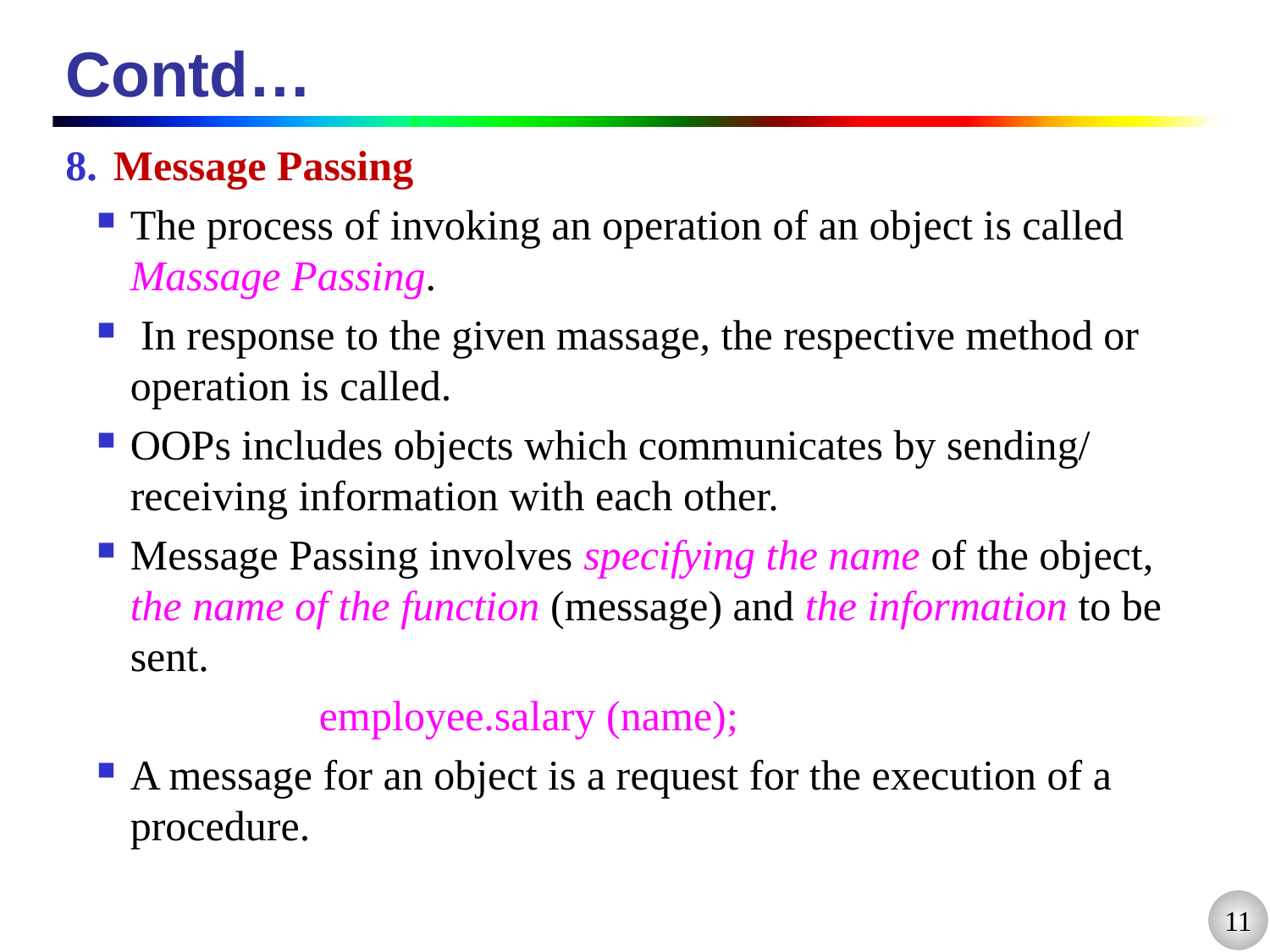

# Contd…
Message Passing
The process of invoking an operation of an object is called Massage Passing.
 In response to the given massage, the respective method or operation is called.
OOPs includes objects which communicates by sending/ receiving information with each other.
Message Passing involves specifying the name of the object, the name of the function (message) and the information to be sent.
                     employee.salary (name);
A message for an object is a request for the execution of a procedure.